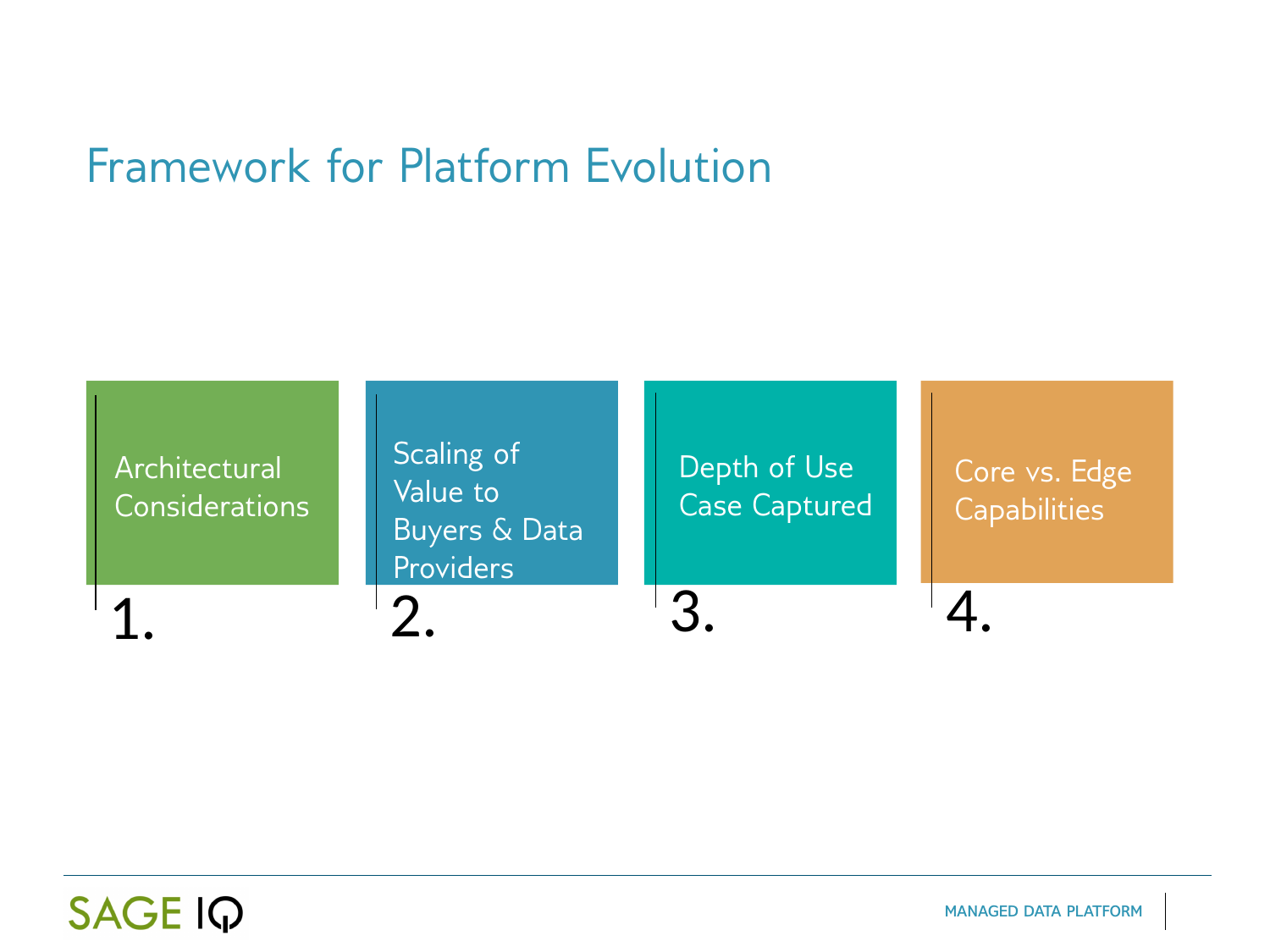

Framework for Platform Evolution

Scaling of Value to Buyers & Data Providers
Depth of Use Case Captured
Architectural Considerations
Core vs. Edge Capabilities
4.
3.
2.
1.
81